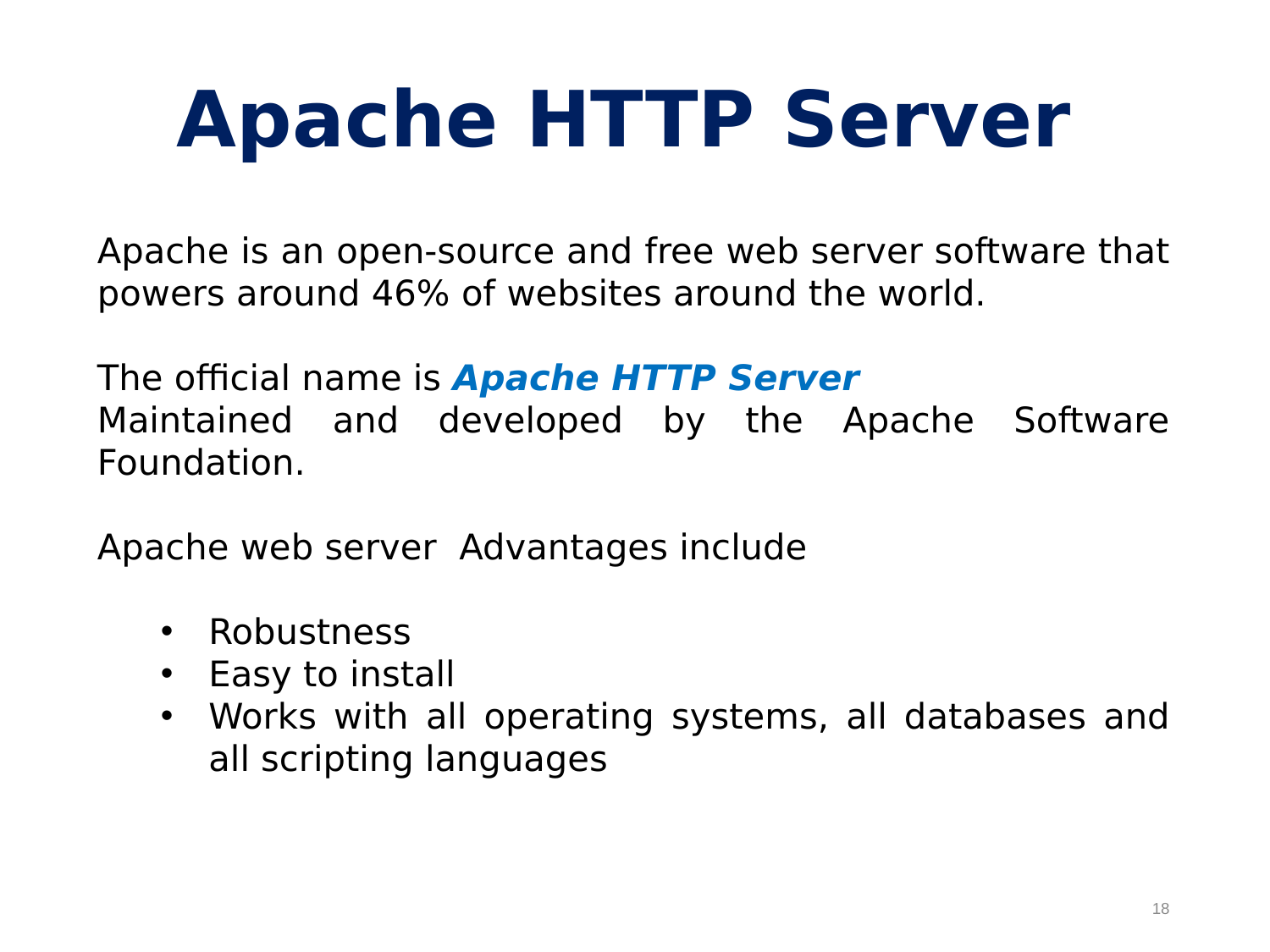

Apache HTTP Server
Apache is an open-source and free web server software that powers around 46% of websites around the world.

The official name is Apache HTTP Server
Maintained and developed by the Apache Software Foundation.

Apache web server  Advantages include

Robustness
Easy to install
Works with all operating systems, all databases and all scripting languages
18